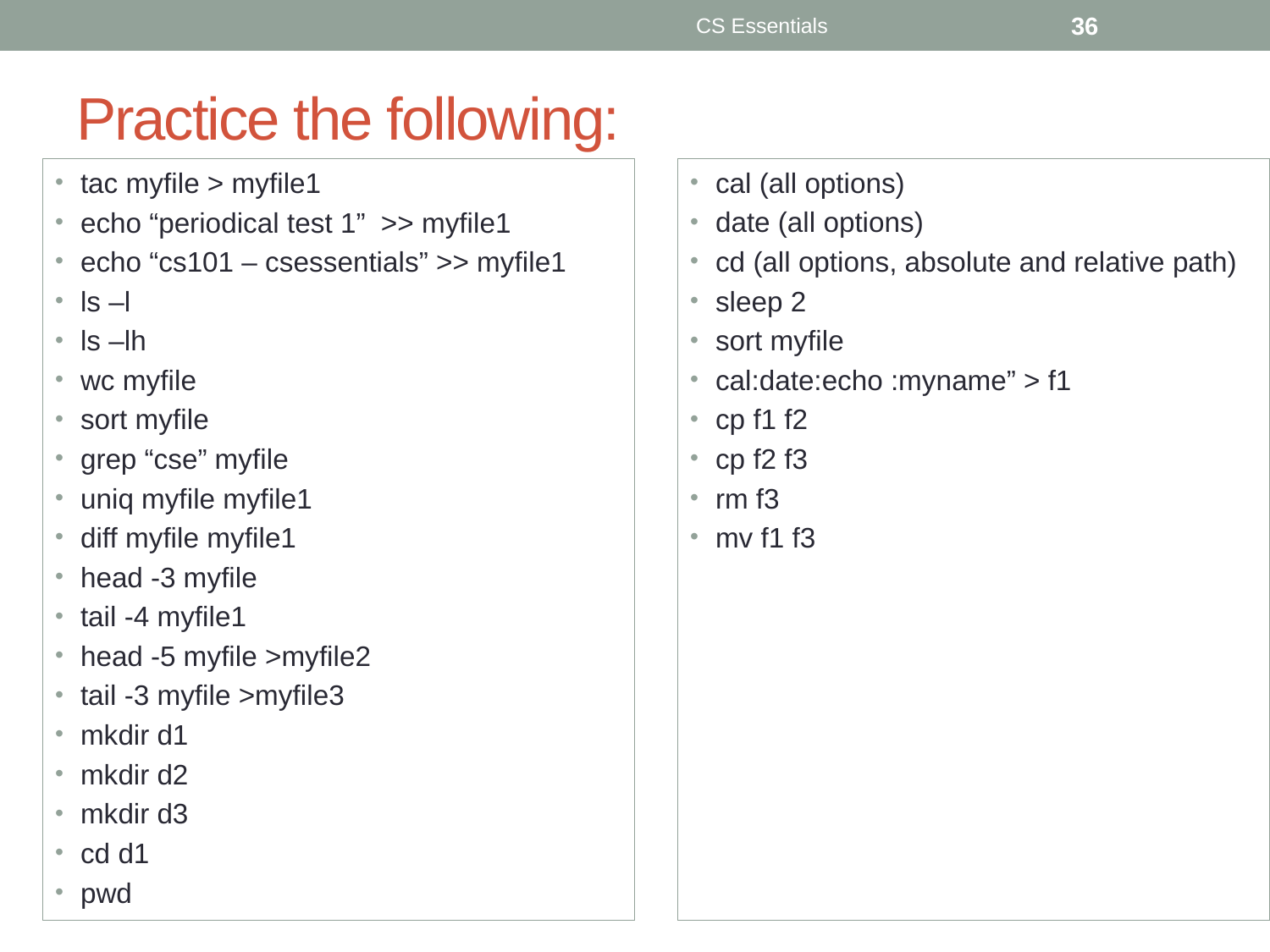

CS Essentials
36
# Practice the following:
tac myfile > myfile1
echo “periodical test 1”  >> myfile1
echo “cs101 – csessentials” >> myfile1
ls –l
ls –lh
wc myfile
sort myfile
grep “cse” myfile
uniq myfile myfile1
diff myfile myfile1
head -3 myfile
tail -4 myfile1
head -5 myfile >myfile2
tail -3 myfile >myfile3
mkdir d1
mkdir d2
mkdir d3
cd d1
pwd

cal (all options)
date (all options)
cd (all options, absolute and relative path)
sleep 2
sort myfile
cal:date:echo :myname” > f1
cp f1 f2
cp f2 f3
rm f3
mv f1 f3